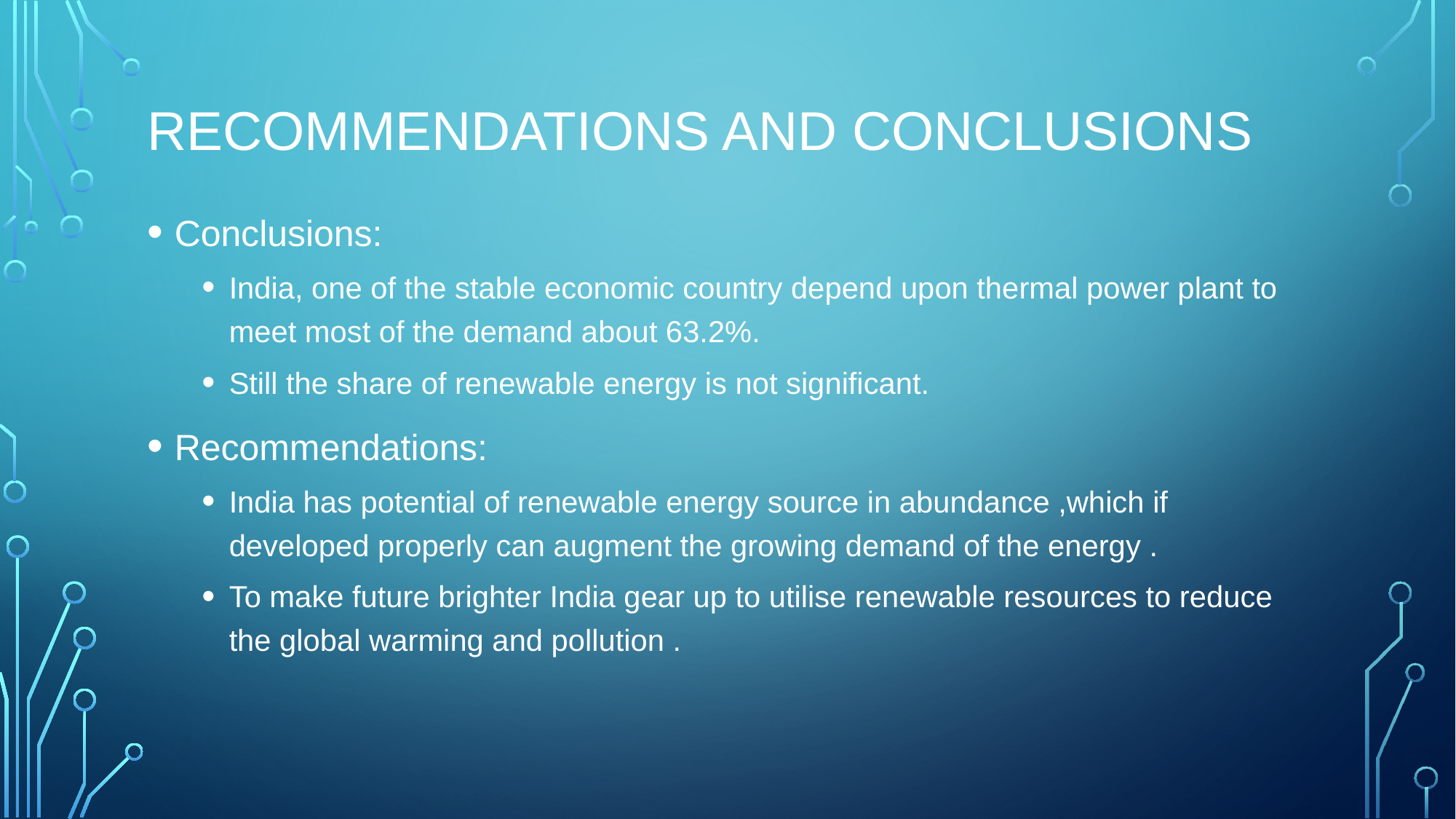

# Recommendations and Conclusions
Conclusions:
India, one of the stable economic country depend upon thermal power plant to meet most of the demand about 63.2%.
Still the share of renewable energy is not significant.
Recommendations:
India has potential of renewable energy source in abundance ,which if developed properly can augment the growing demand of the energy .
To make future brighter India gear up to utilise renewable resources to reduce the global warming and pollution .